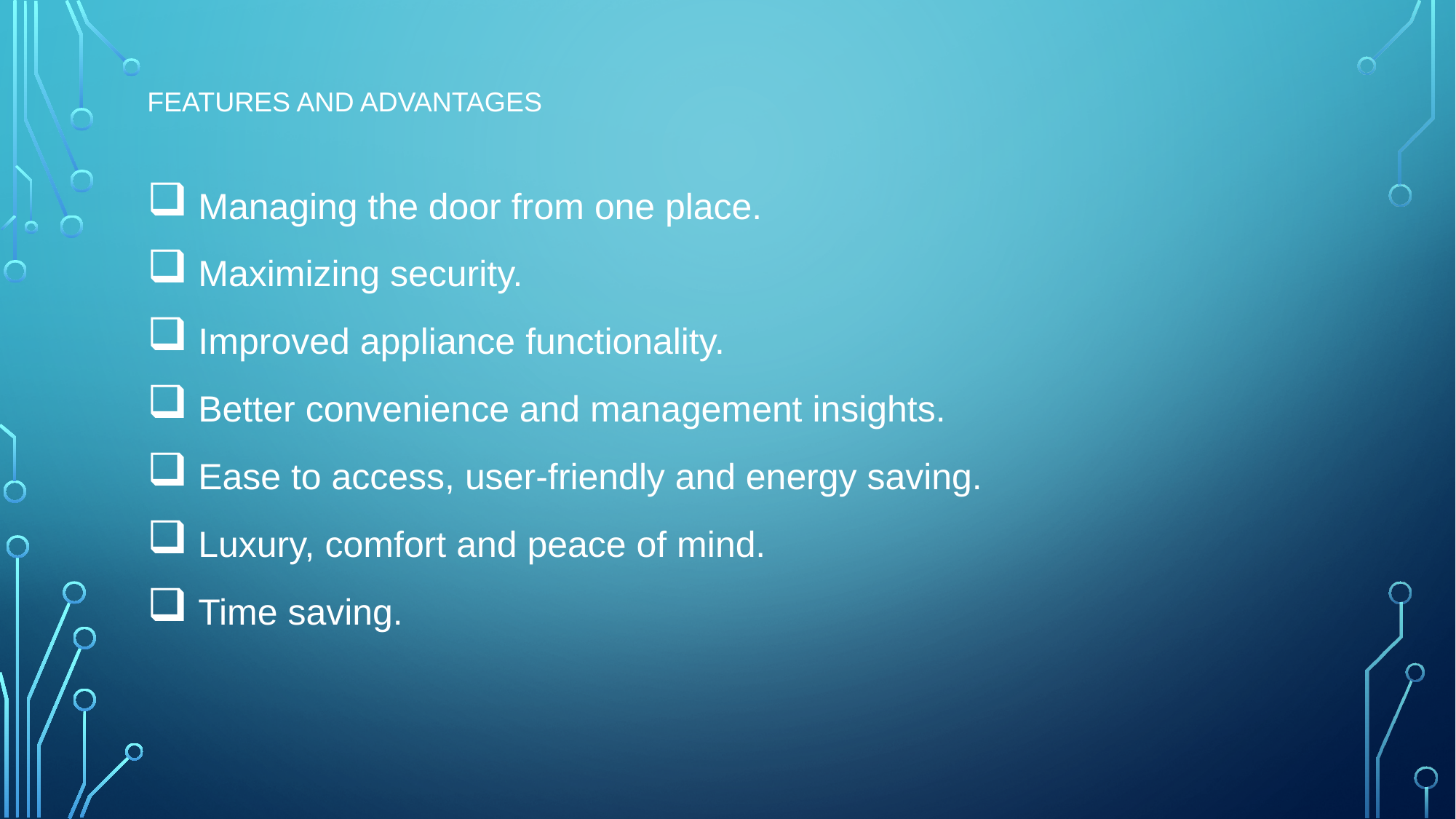

# Features and advantages
 Managing the door from one place.
 Maximizing security.
 Improved appliance functionality.
 Better convenience and management insights.
 Ease to access, user-friendly and energy saving.
 Luxury, comfort and peace of mind.
 Time saving.